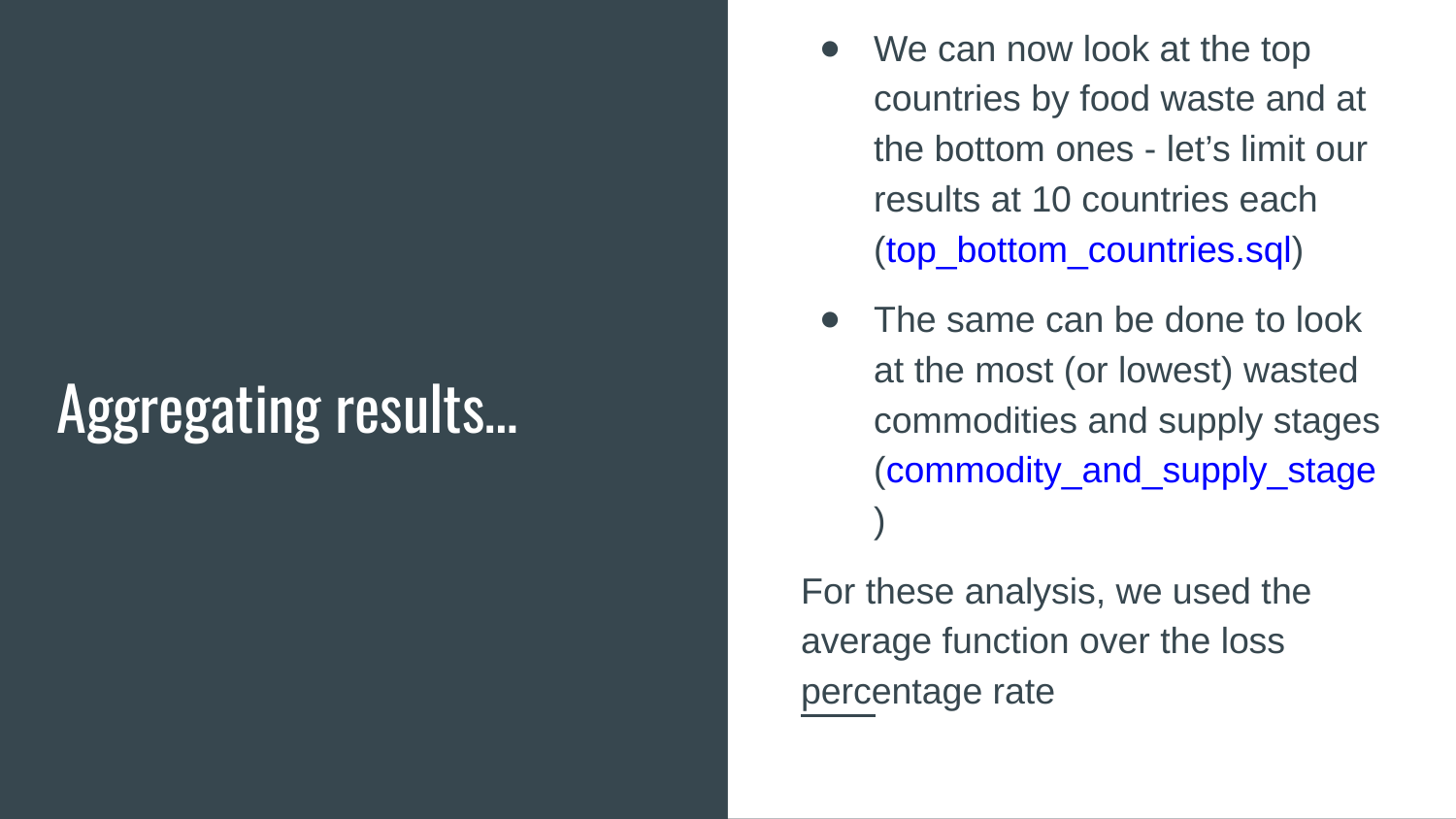

We can now look at the top countries by food waste and at the bottom ones - let’s limit our results at 10 countries each (top_bottom_countries.sql)
The same can be done to look at the most (or lowest) wasted commodities and supply stages (commodity_and_supply_stage)
For these analysis, we used the average function over the loss percentage rate

# Aggregating results…